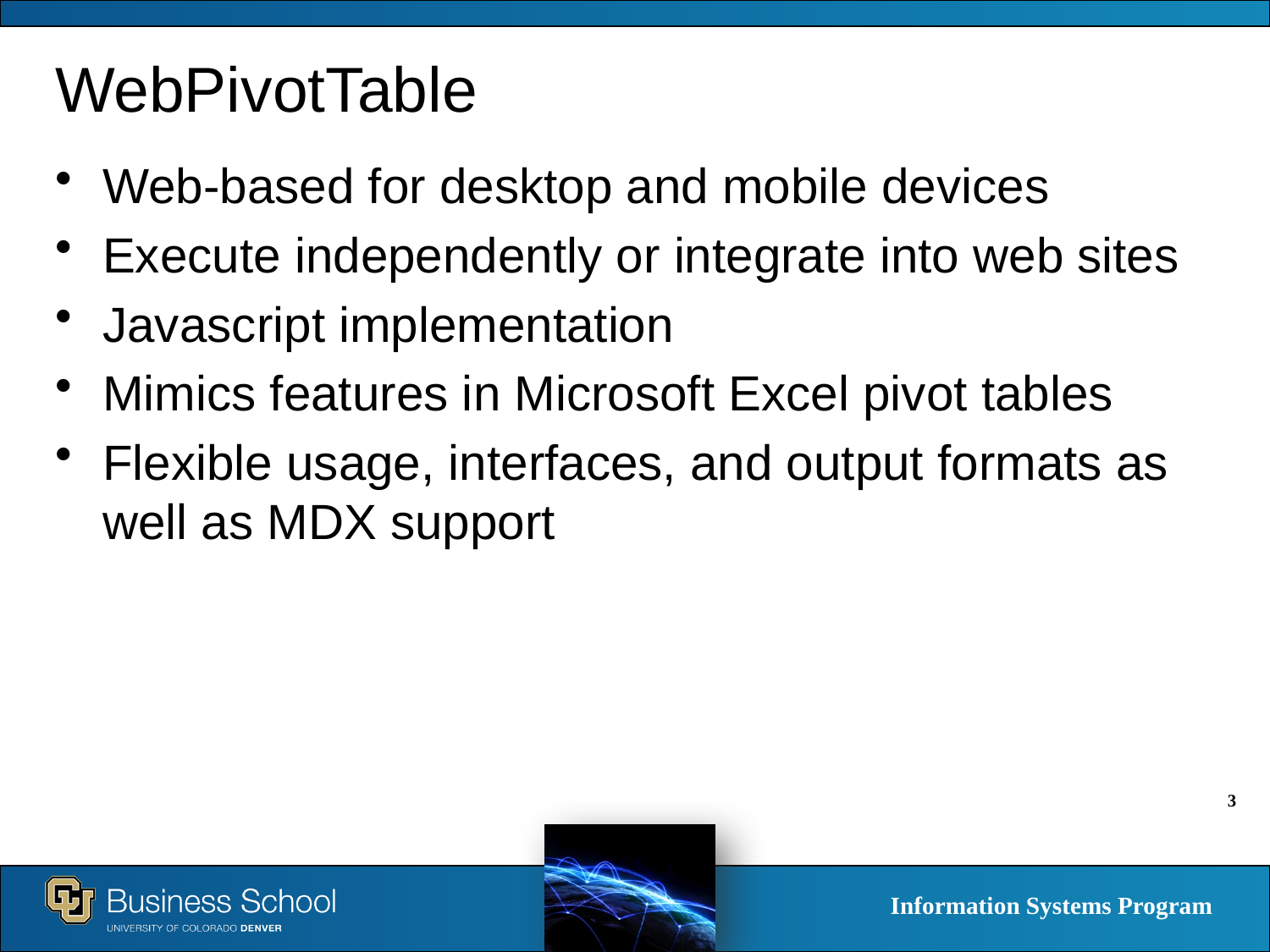

# WebPivotTable
Web-based for desktop and mobile devices
Execute independently or integrate into web sites
Javascript implementation
Mimics features in Microsoft Excel pivot tables
Flexible usage, interfaces, and output formats as well as MDX support